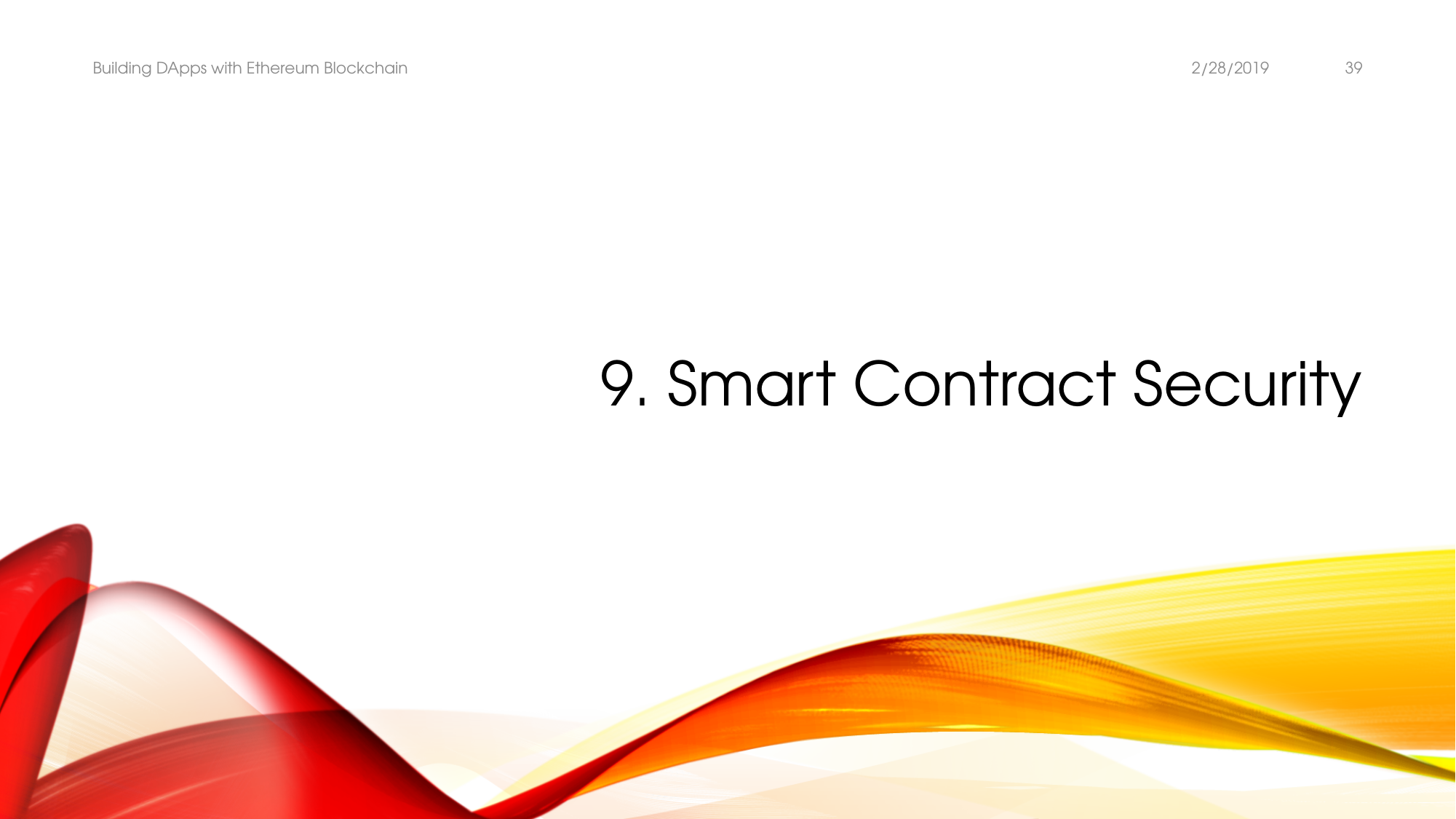

2/28/2019
39
Building DApps with Ethereum Blockchain
# 9. Smart Contract Security